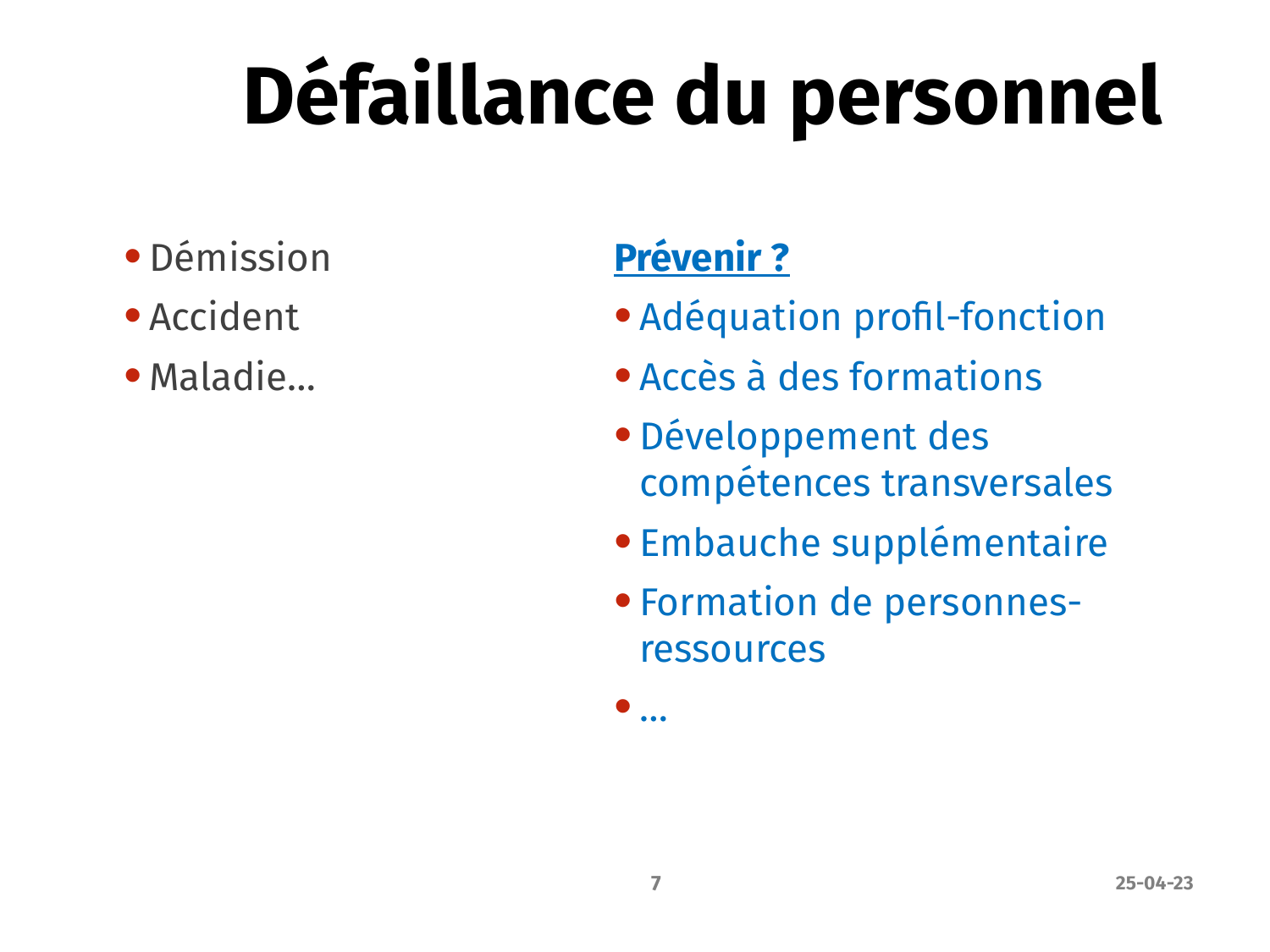

# Défaillance du personnel
Démission
Accident
Maladie…

Prévenir ?
Adéquation profil-fonction
Accès à des formations
Développement des compétences transversales
Embauche supplémentaire
Formation de personnes-ressources
…

7
25-04-23